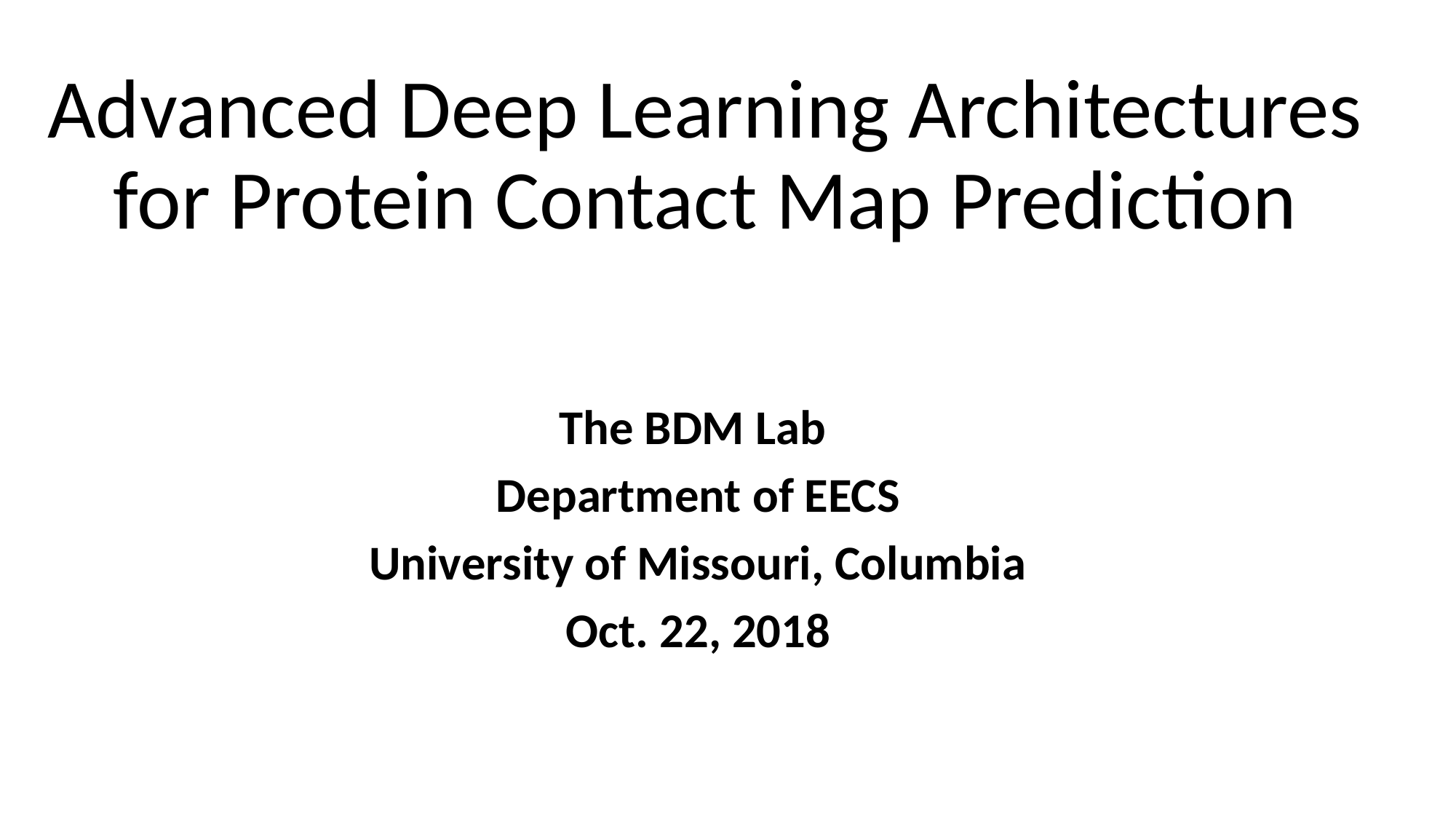

# Advanced Deep Learning Architectures for Protein Contact Map Prediction
The BDM Lab
Department of EECS
University of Missouri, Columbia
Oct. 22, 2018